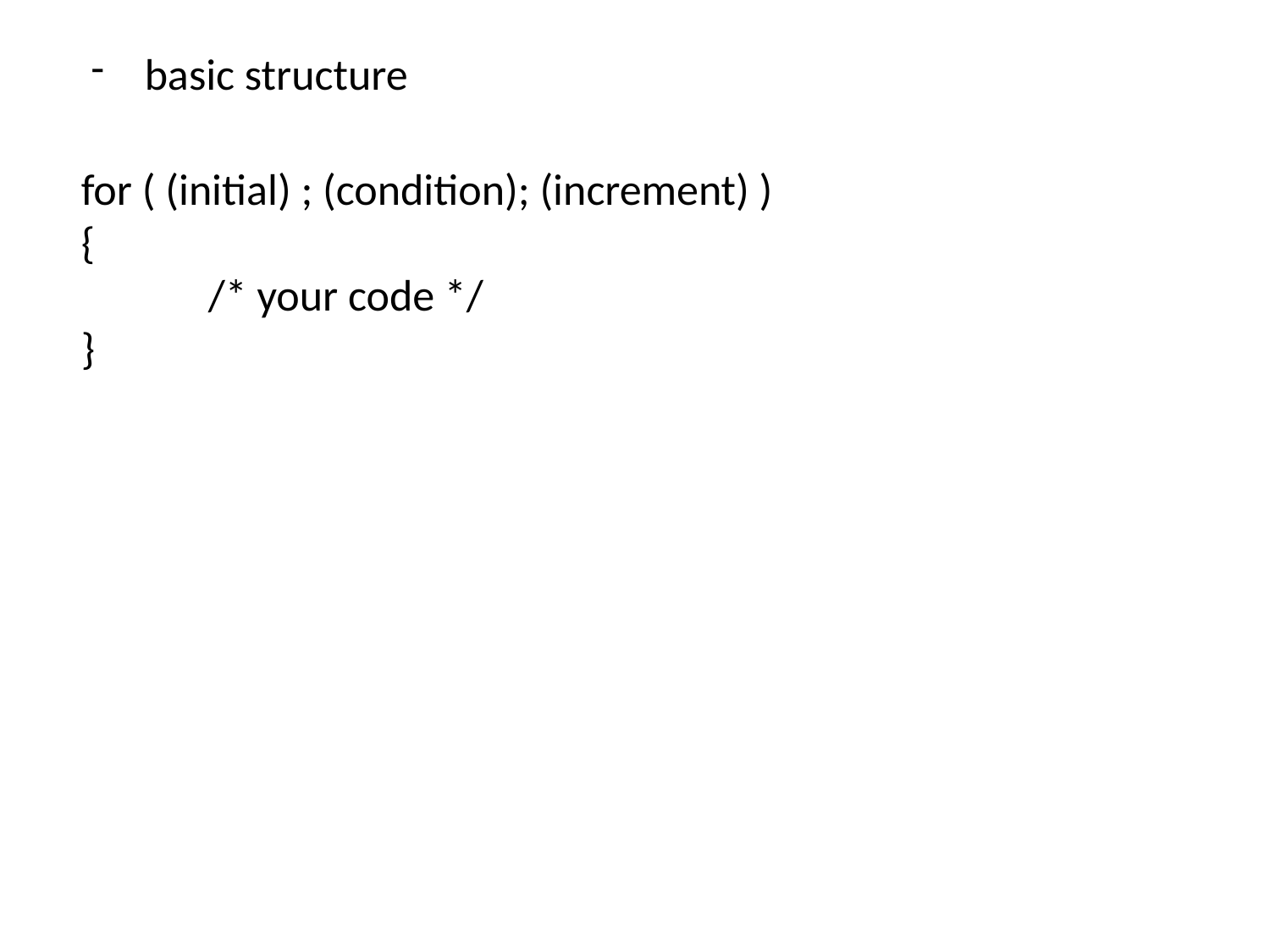

basic structure
for ( (initial) ; (condition); (increment) )
{
	/* your code */
}